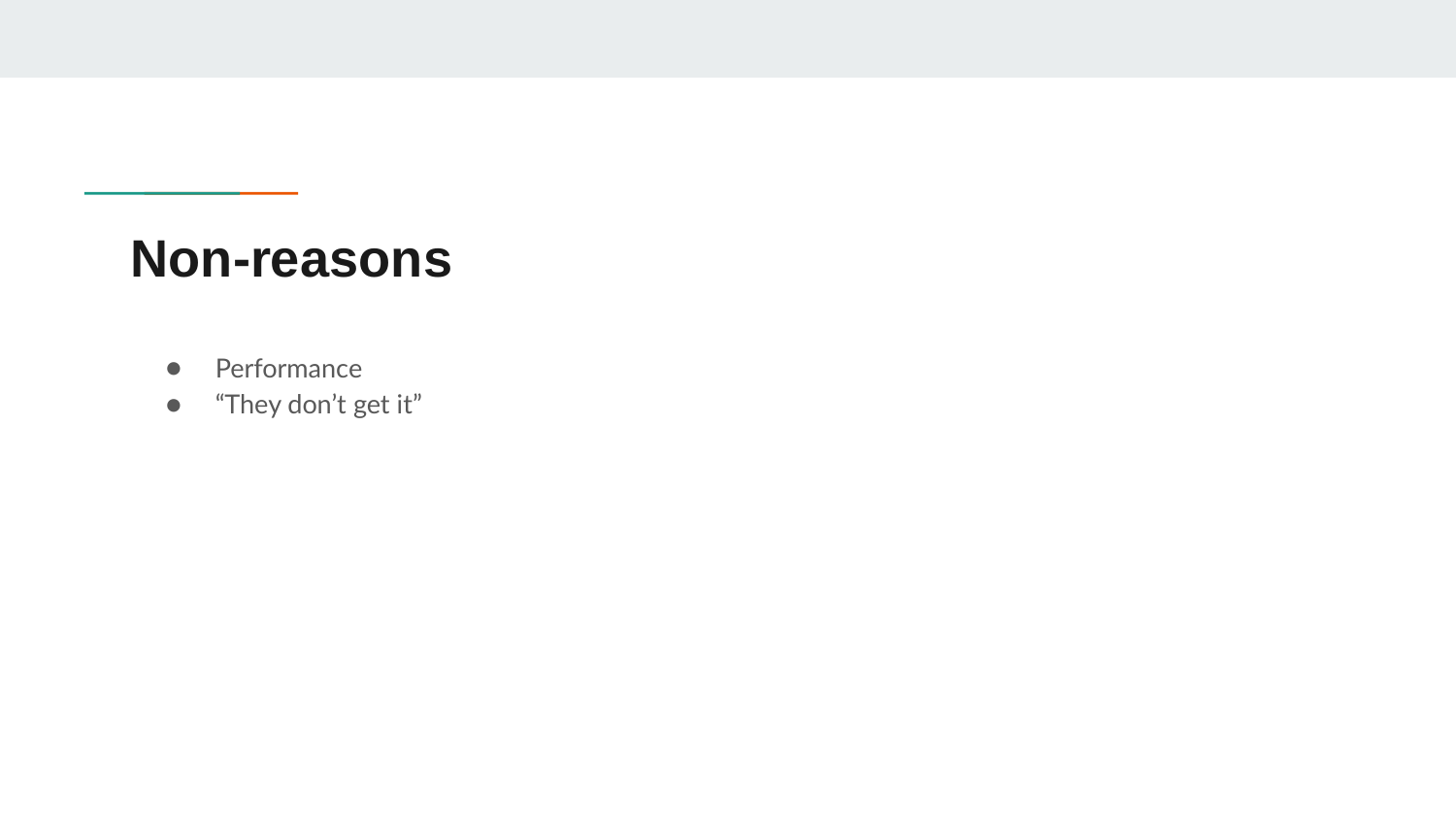

# Non-reasons
Performance
“They don’t get it”